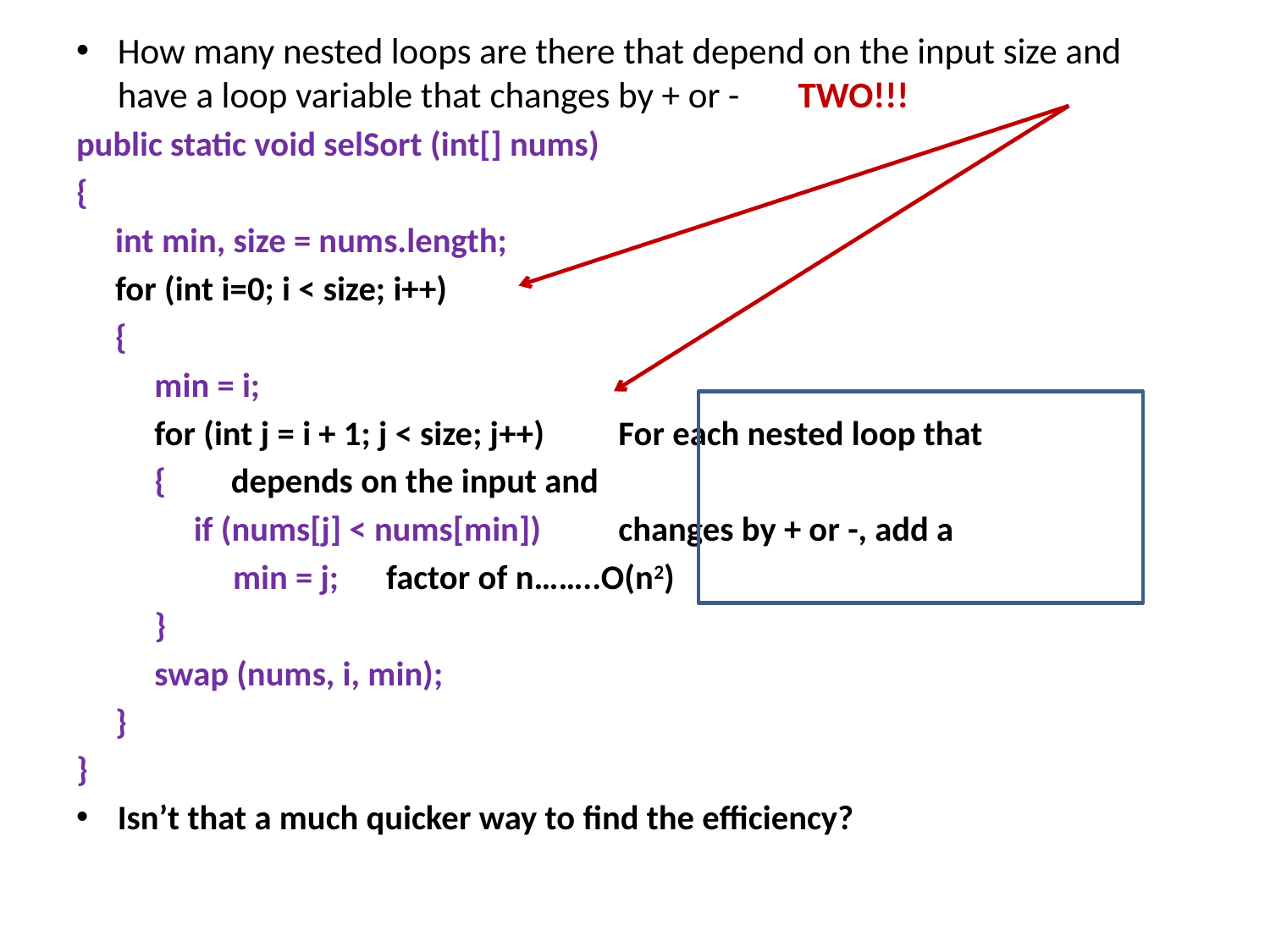

How many nested loops are there that depend on the input size and have a loop variable that changes by + or -       TWO!!!
public static void selSort (int[] nums)
{
     int min, size = nums.length;
     for (int i=0; i < size; i++)
     {
          min = i;
          for (int j = i + 1; j < size; j++)	For each nested loop that
          {					depends on the input and
               if (nums[j] < nums[min])	changes by + or -, add a
                    min = j;			factor of n……..O(n2)
          }
          swap (nums, i, min);
     }
}
Isn’t that a much quicker way to find the efficiency?